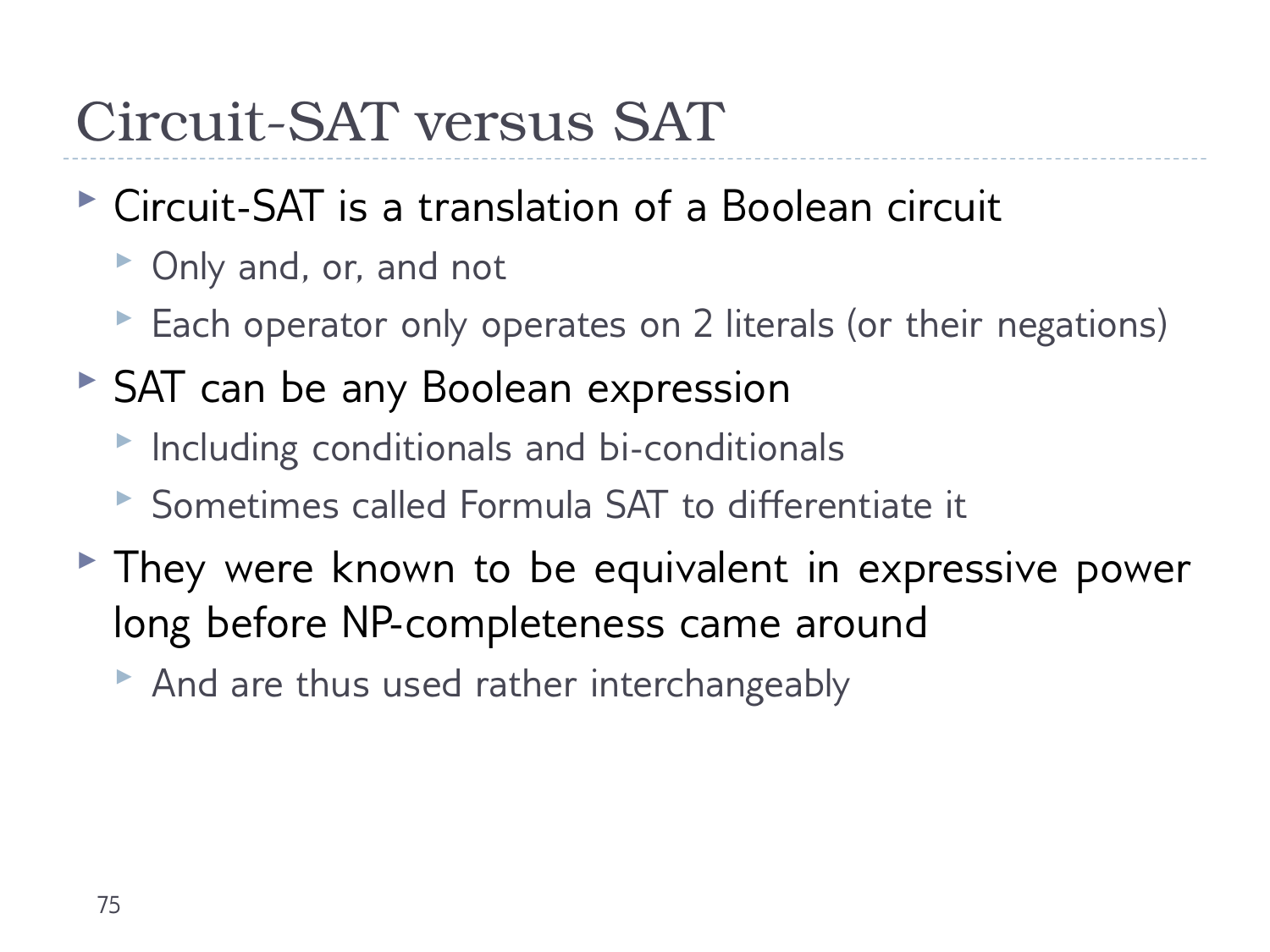

# Circuit-SAT versus SAT
Circuit-SAT is a translation of a Boolean circuit
Only and, or, and not
Each operator only operates on 2 literals (or their negations)
SAT can be any Boolean expression
Including conditionals and bi-conditionals
Sometimes called Formula SAT to differentiate it
They were known to be equivalent in expressive power long before NP-completeness came around
And are thus used rather interchangeably
75